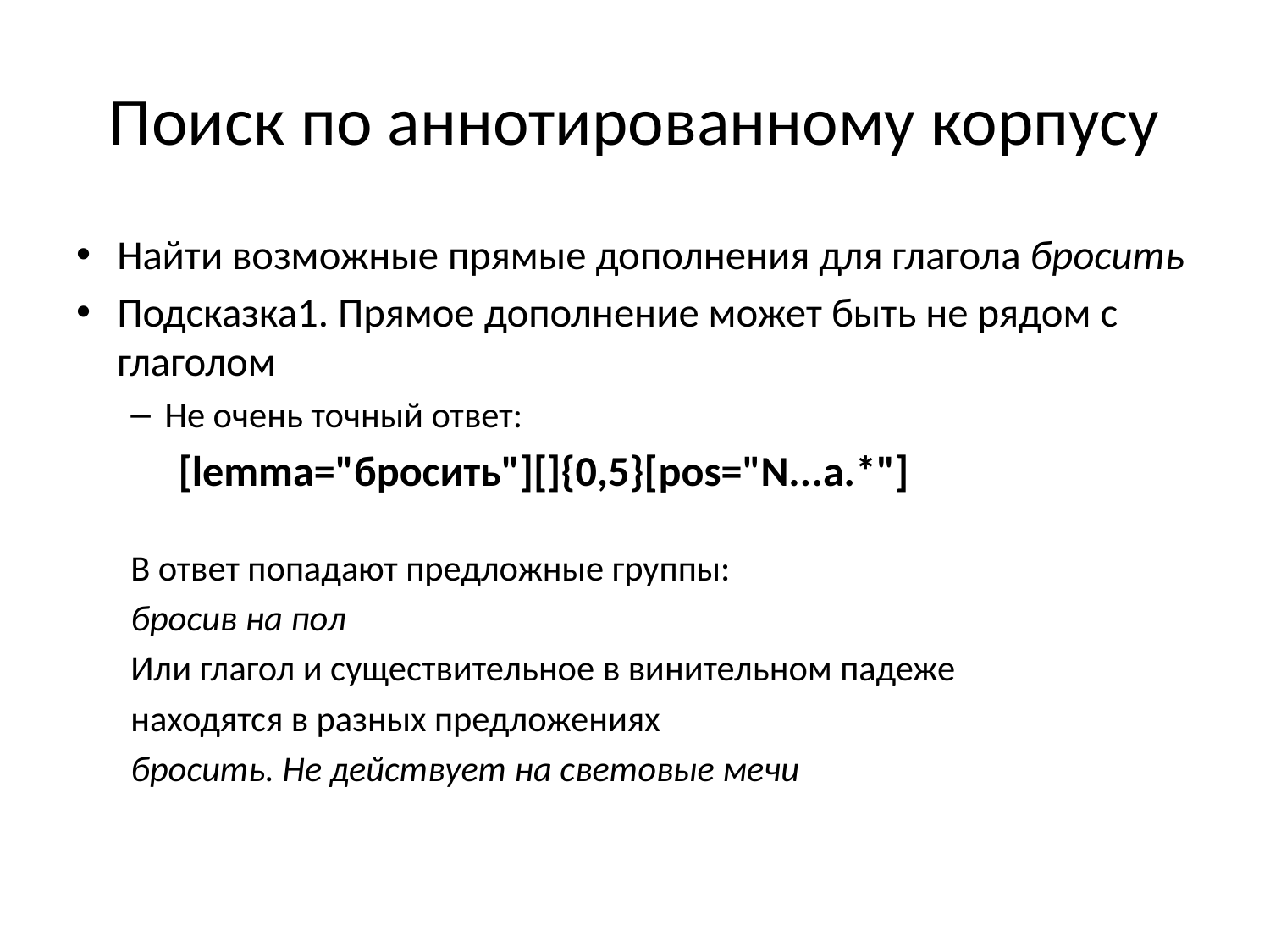

# Поиск по аннотированному корпусу
Найти возможные прямые дополнения для глагола бросить
Подсказка1. Прямое дополнение может быть не рядом с глаголом
Не очень точный ответ:
[lemma="бросить"][]{0,5}[pos="N...a.*"]

В ответ попадают предложные группы:
бросив на пол
Или глагол и существительное в винительном падеже
находятся в разных предложениях
бросить. Не действует на световые мечи